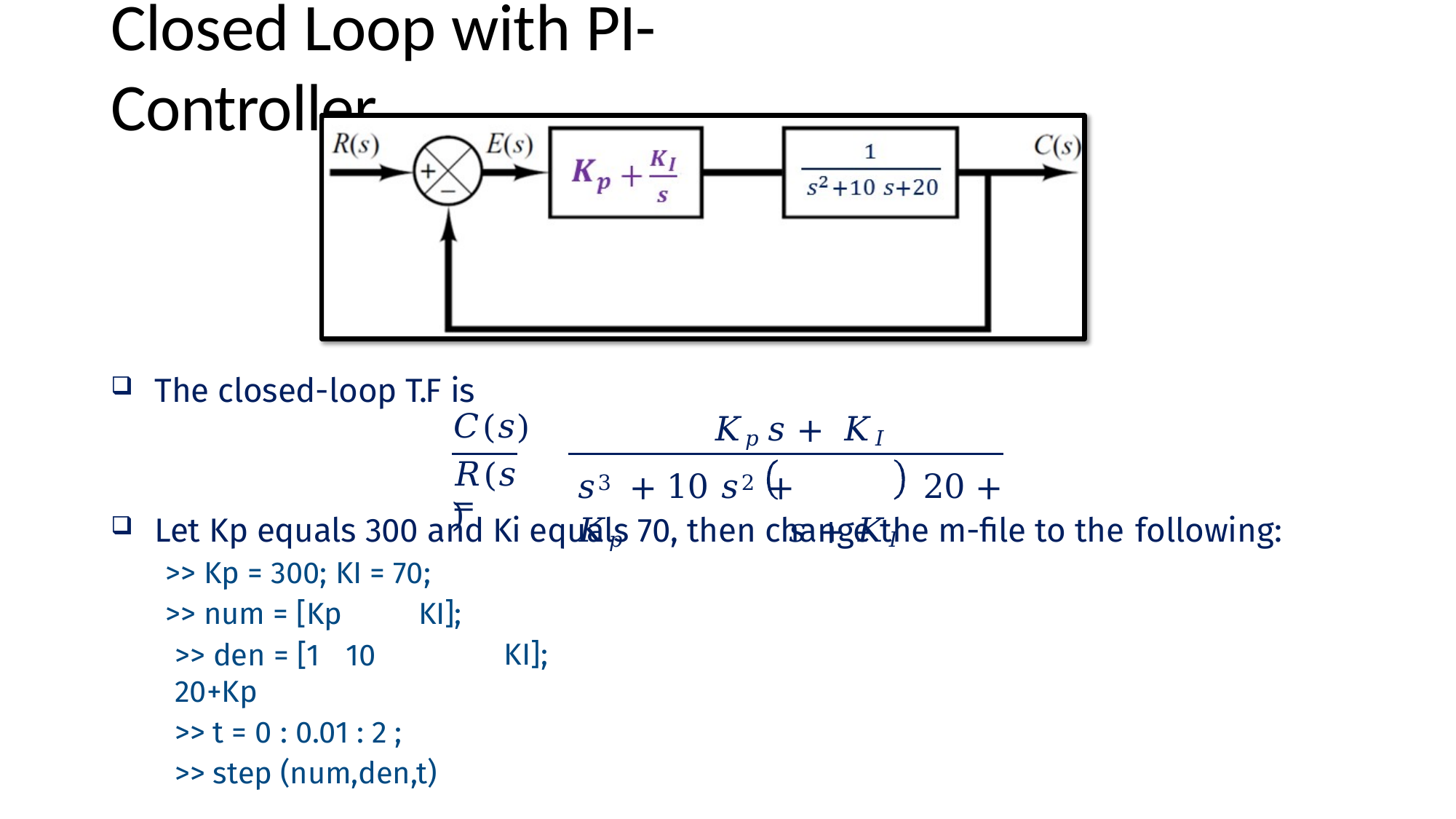

# Closed Loop with PI-Controller

The closed-loop T.F is
𝐾𝑝 𝑠 + 𝐾𝐼
𝑠3  + 10 𝑠2 +	20 + 𝐾𝑝	𝑠 + 𝐾𝐼
𝐶(𝑠) =
𝑅(𝑠)

Let Kp equals 300 and Ki equals 70, then change the m-file to the following:
>> Kp = 300; KI = 70;
>> num = [Kp	KI];
>> den = [1	10	20+Kp
>> t = 0 : 0.01 : 2 ;
>> step (num,den,t)
KI];